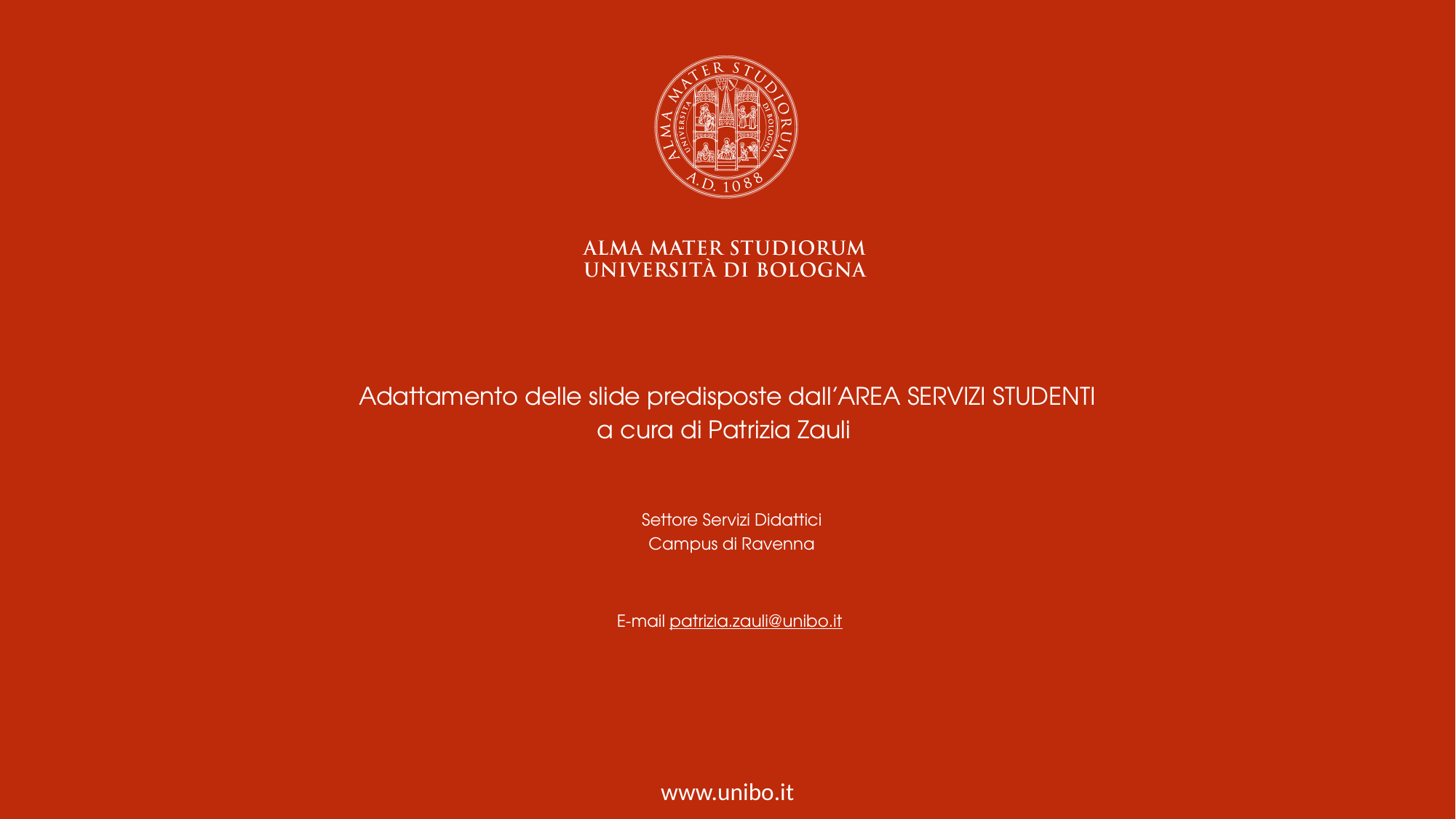

Adattamento delle slide predisposte dall’AREA SERVIZI STUDENTI
a cura di Patrizia Zauli
Settore Servizi Didattici
Campus di Ravenna

E-mail patrizia.zauli@unibo.it